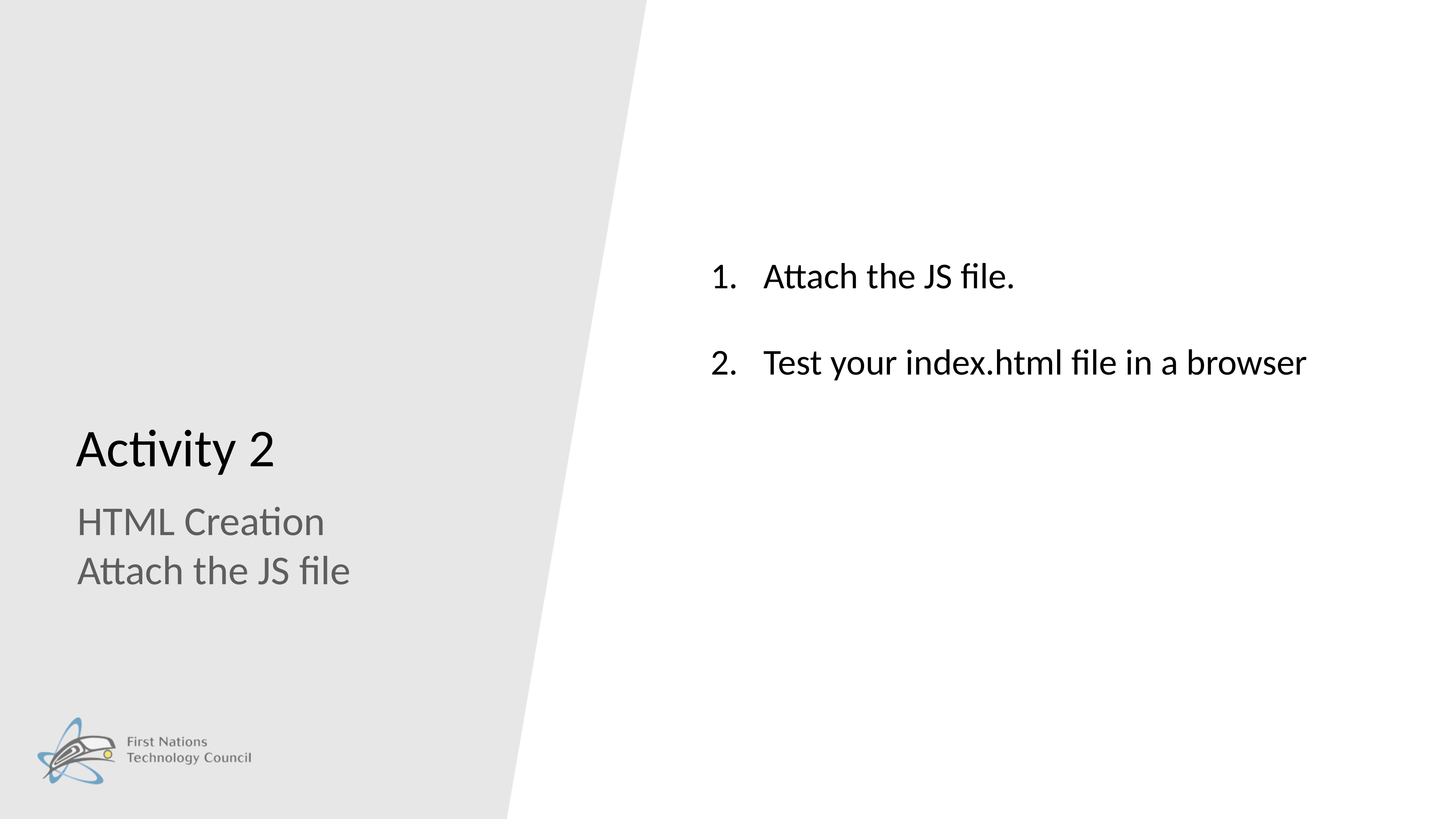

# Activity 2

Attach the JS file.
Test your index.html file in a browser

HTML Creation
Attach the JS file